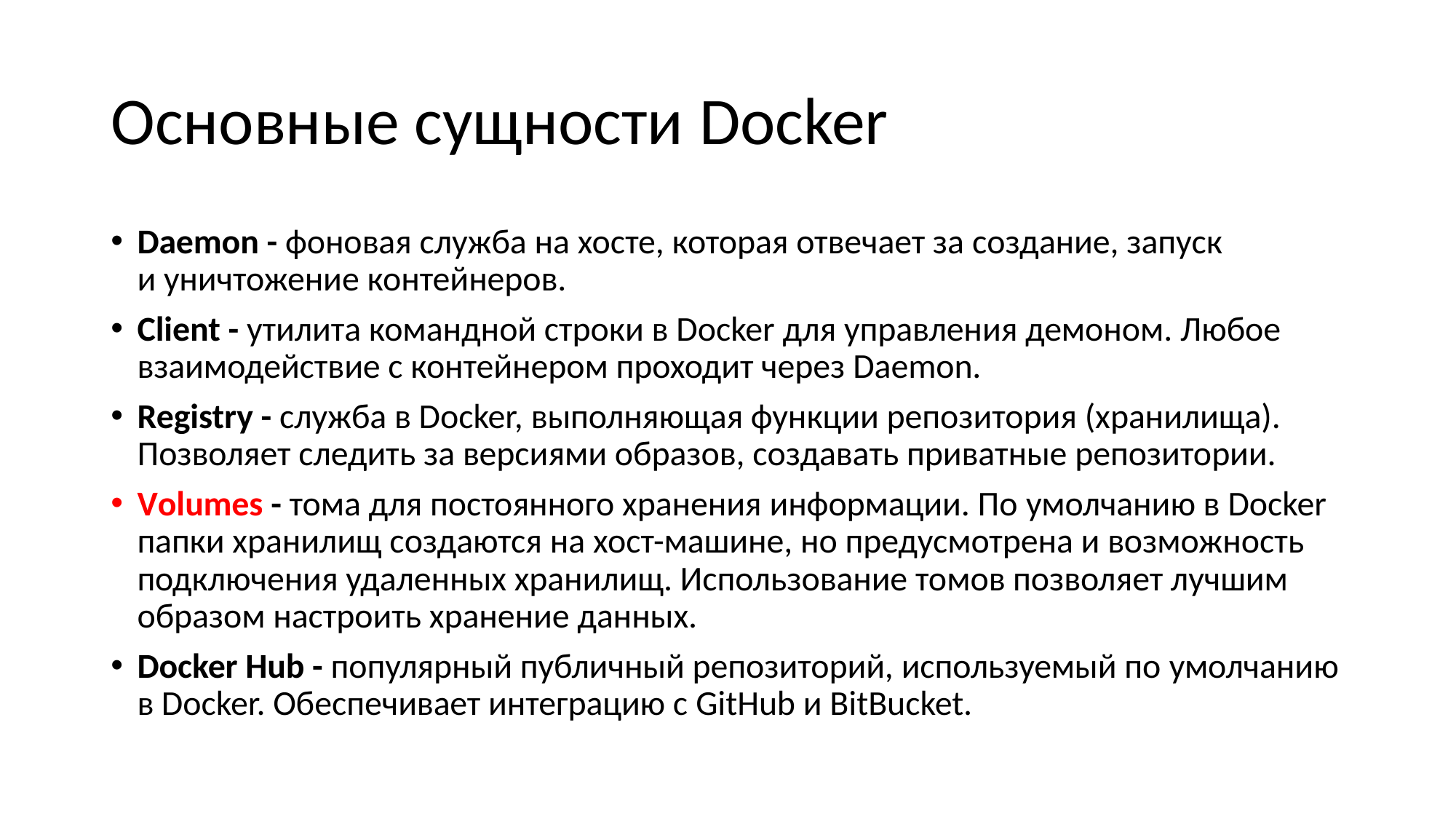

# Основные сущности Docker
Daemon - фоновая служба на хосте, которая отвечает за создание, запуск и уничтожение контейнеров.
Client - утилита командной строки в Docker для управления демоном. Любое взаимодействие с контейнером проходит через Daemon.
Registry - служба в Docker, выполняющая функции репозитория (хранилища). Позволяет следить за версиями образов, создавать приватные репозитории.
Volumes - тома для постоянного хранения информации. По умолчанию в Docker папки хранилищ создаются на хост-машине, но предусмотрена и возможность подключения удаленных хранилищ. Использование томов позволяет лучшим образом настроить хранение данных.
Docker Hub - популярный публичный репозиторий, используемый по умолчанию в Docker. Обеспечивает интеграцию с GitHub и BitBucket.